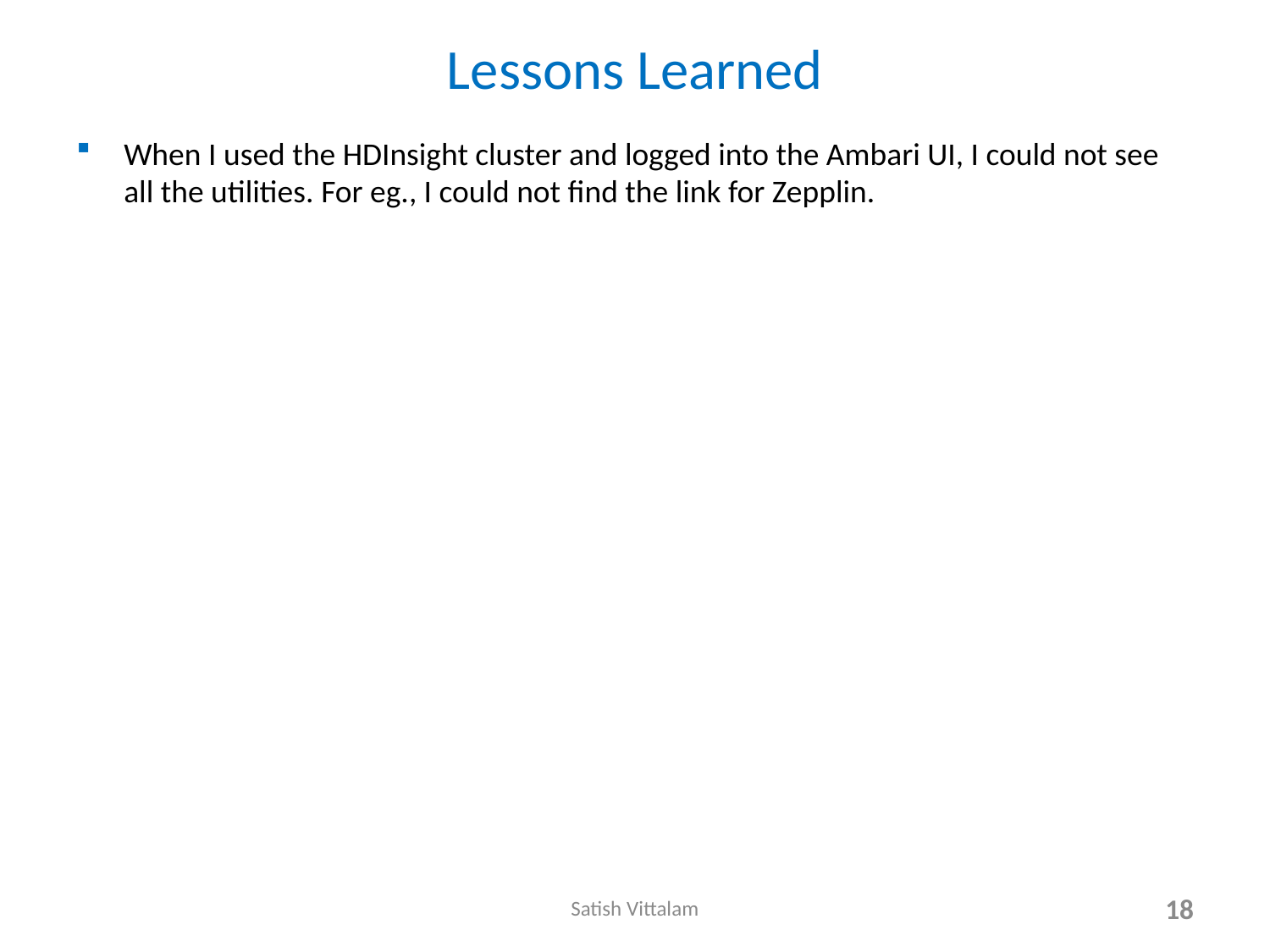

# Lessons Learned
When I used the HDInsight cluster and logged into the Ambari UI, I could not see all the utilities. For eg., I could not find the link for Zepplin.

Satish Vittalam
18